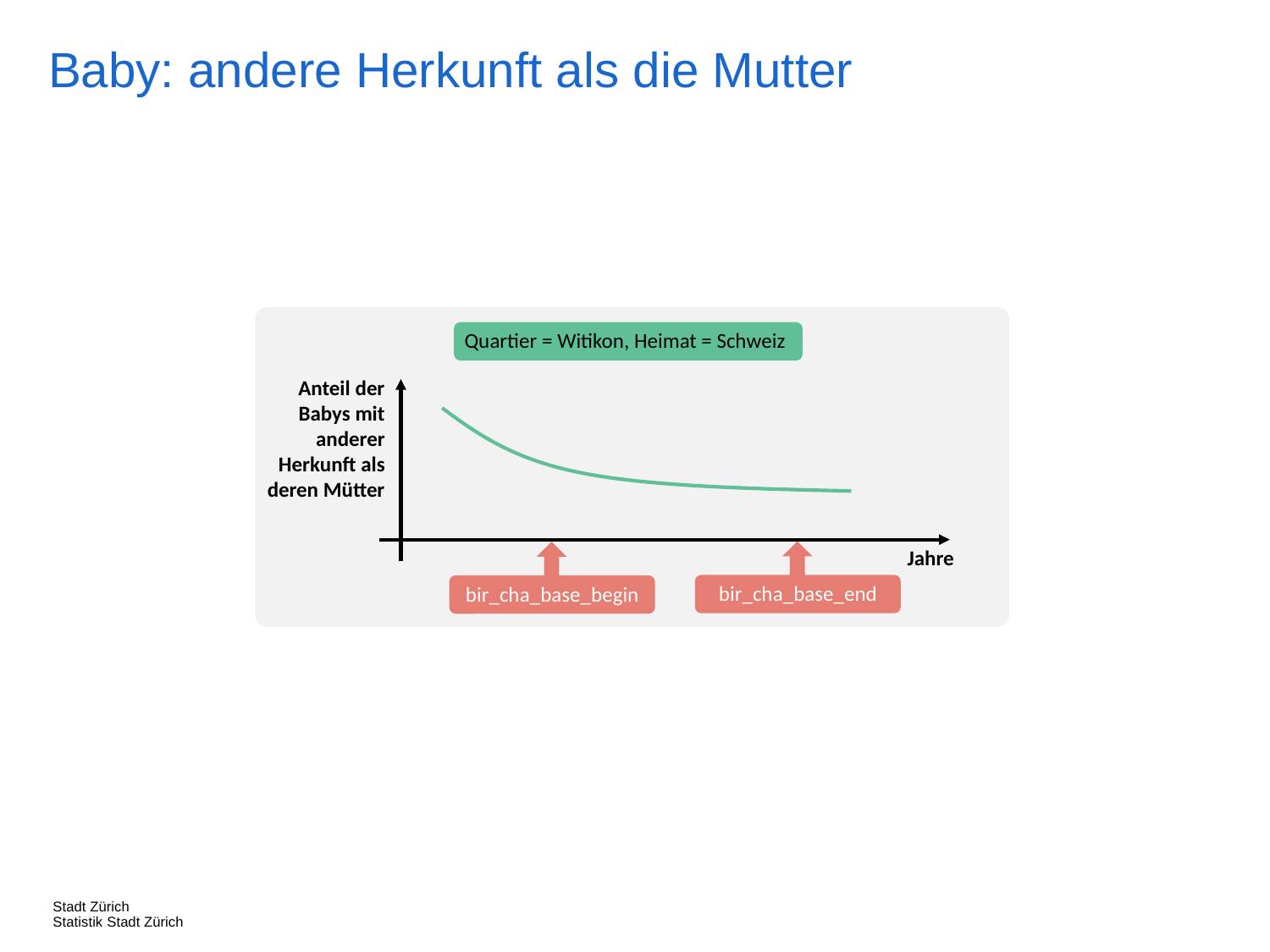

Baby: andere Herkunft als die Mutter

Quartier = Witikon, Heimat = Schweiz

Anteil der Babys mit anderer Herkunft als deren Mütter

Jahre

bir_cha_base_end

bir_cha_base_begin

Stadt Zürich
Statistik Stadt Zürich